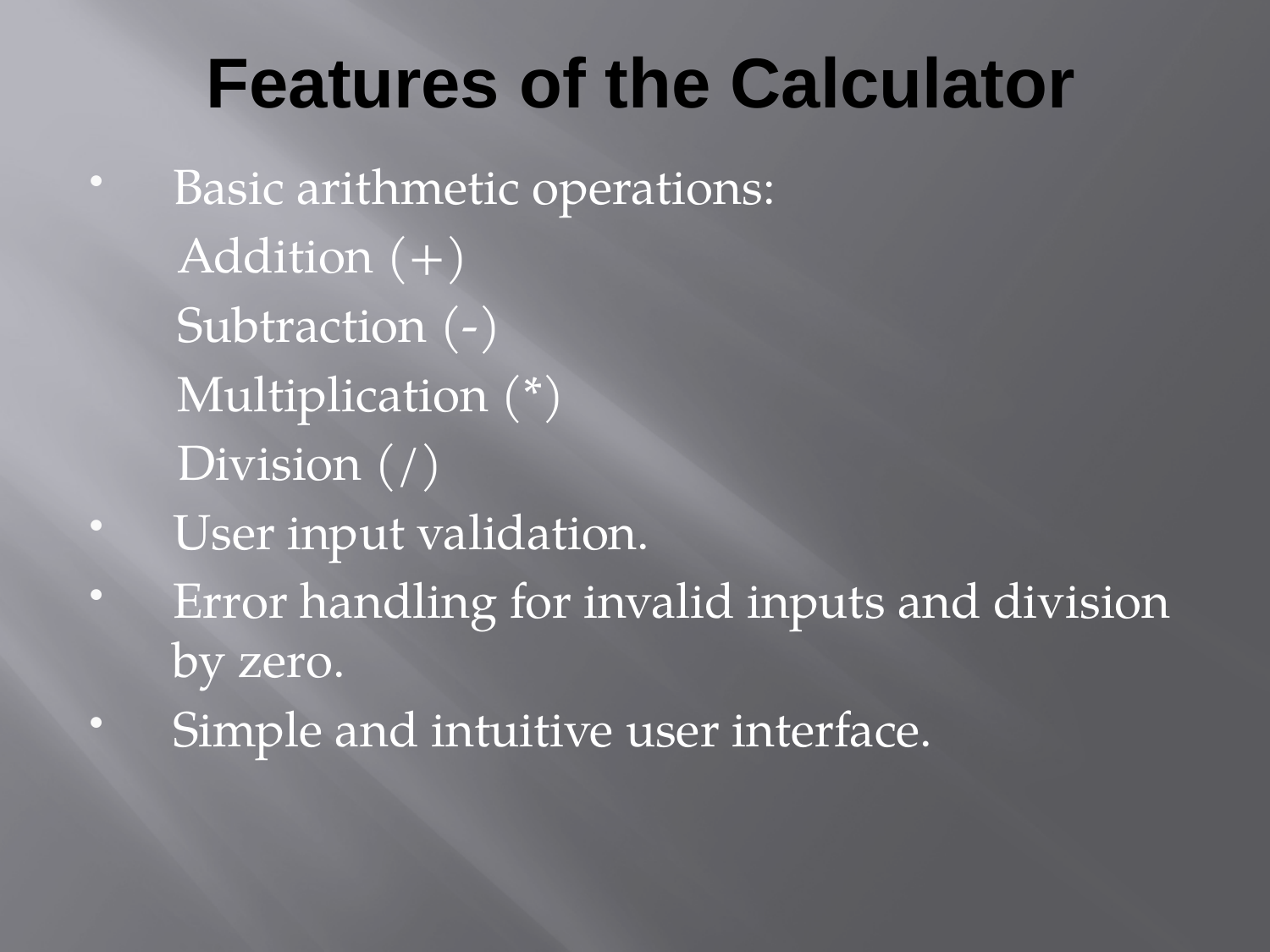

# Features of the Calculator
  Basic arithmetic operations:
       Addition (+)
       Subtraction (-)
       Multiplication (*)
       Division (/)
  User input validation.
  Error handling for invalid inputs and division    by zero.
  Simple and intuitive user interface.